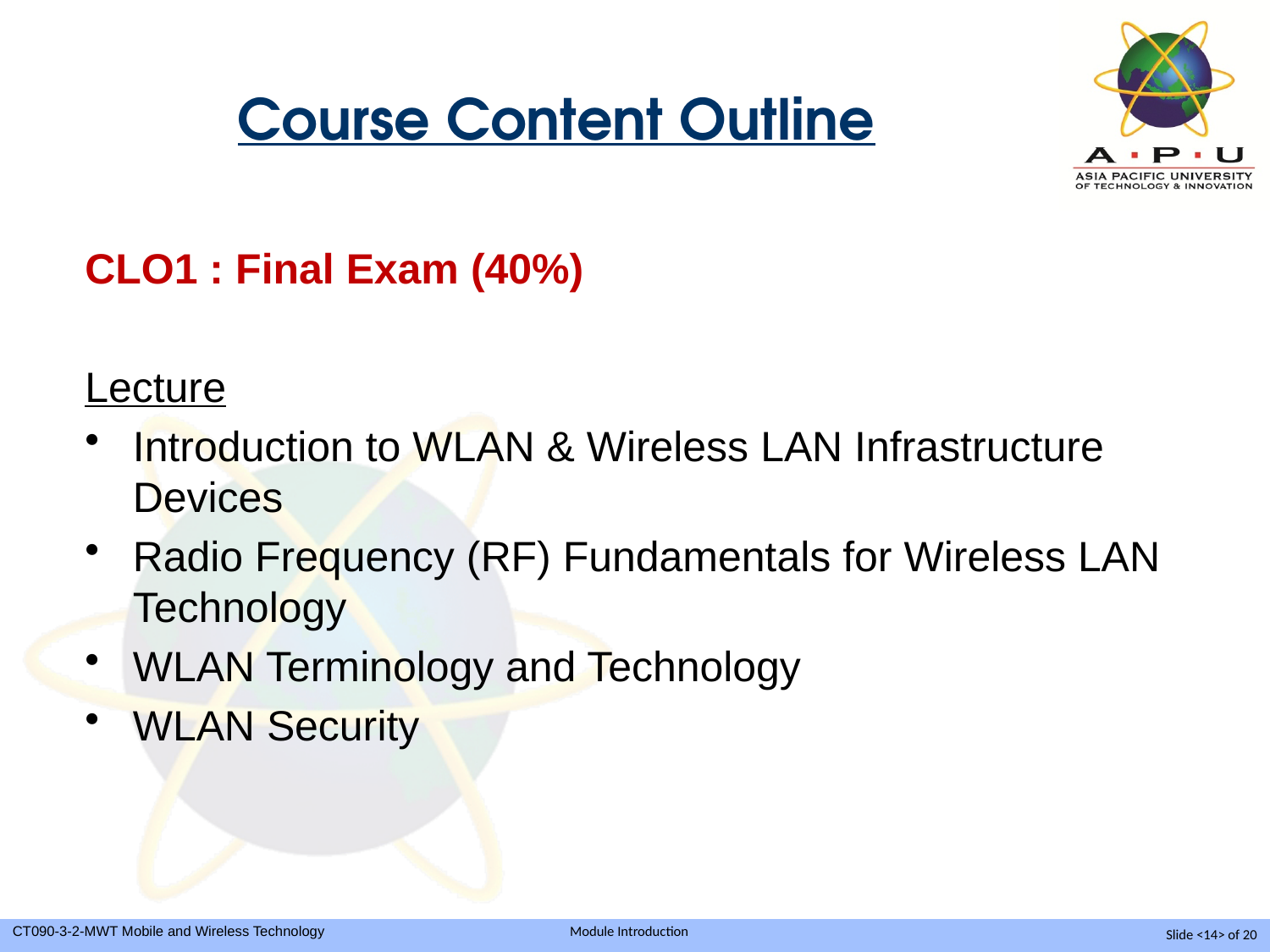

# Course Content Outline
CLO1 : Final Exam (40%)

Lecture
Introduction to WLAN & Wireless LAN Infrastructure Devices
Radio Frequency (RF) Fundamentals for Wireless LAN Technology
WLAN Terminology and Technology
WLAN Security

Slide <14> of 20